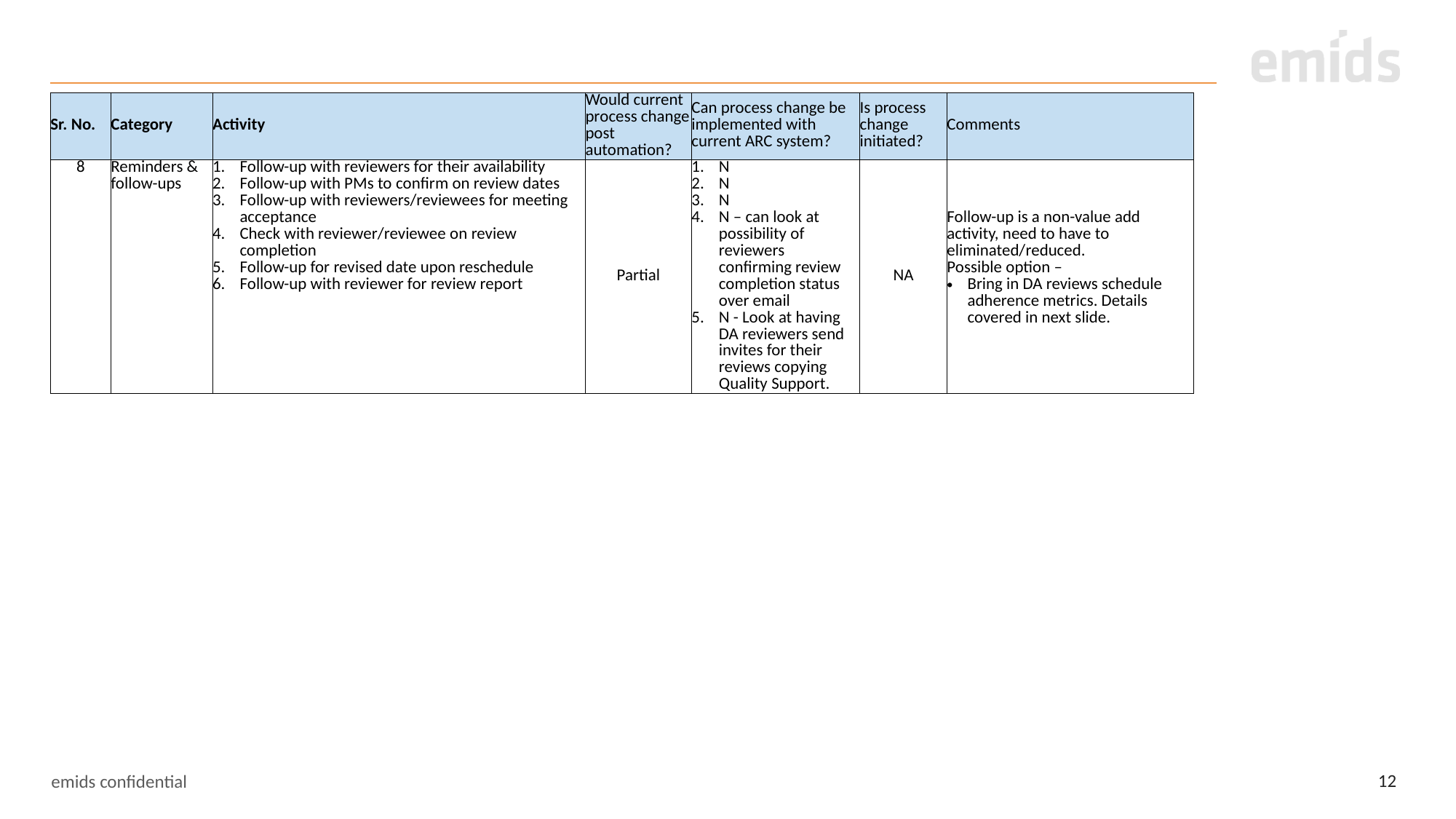

#
| Sr. No. | Category | Activity | Would current process change post automation? | Can process change be implemented with current ARC system? | Is process change initiated? | Comments |
| --- | --- | --- | --- | --- | --- | --- |
| 8 | Reminders & follow-ups | Follow-up with reviewers for their availability Follow-up with PMs to confirm on review dates Follow-up with reviewers/reviewees for meeting acceptance Check with reviewer/reviewee on review completion Follow-up for revised date upon reschedule Follow-up with reviewer for review report | Partial | N N N N – can look at possibility of reviewers confirming review completion status over email N - Look at having DA reviewers send invites for their reviews copying Quality Support. | NA | Follow-up is a non-value add activity, need to have to eliminated/reduced. Possible option – Bring in DA reviews schedule adherence metrics. Details covered in next slide. |